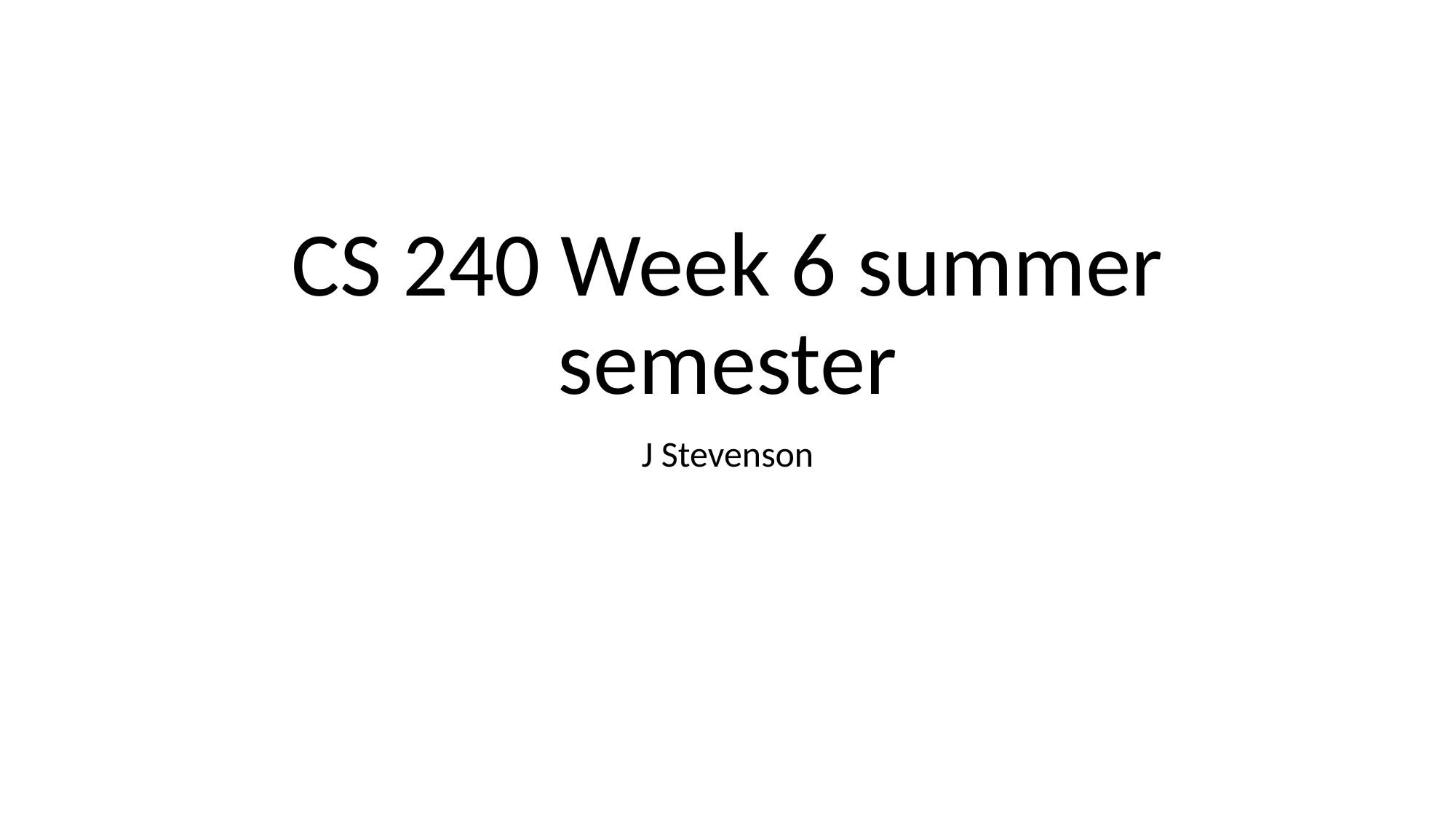

# CS 240 Week 6 summer semester
J Stevenson